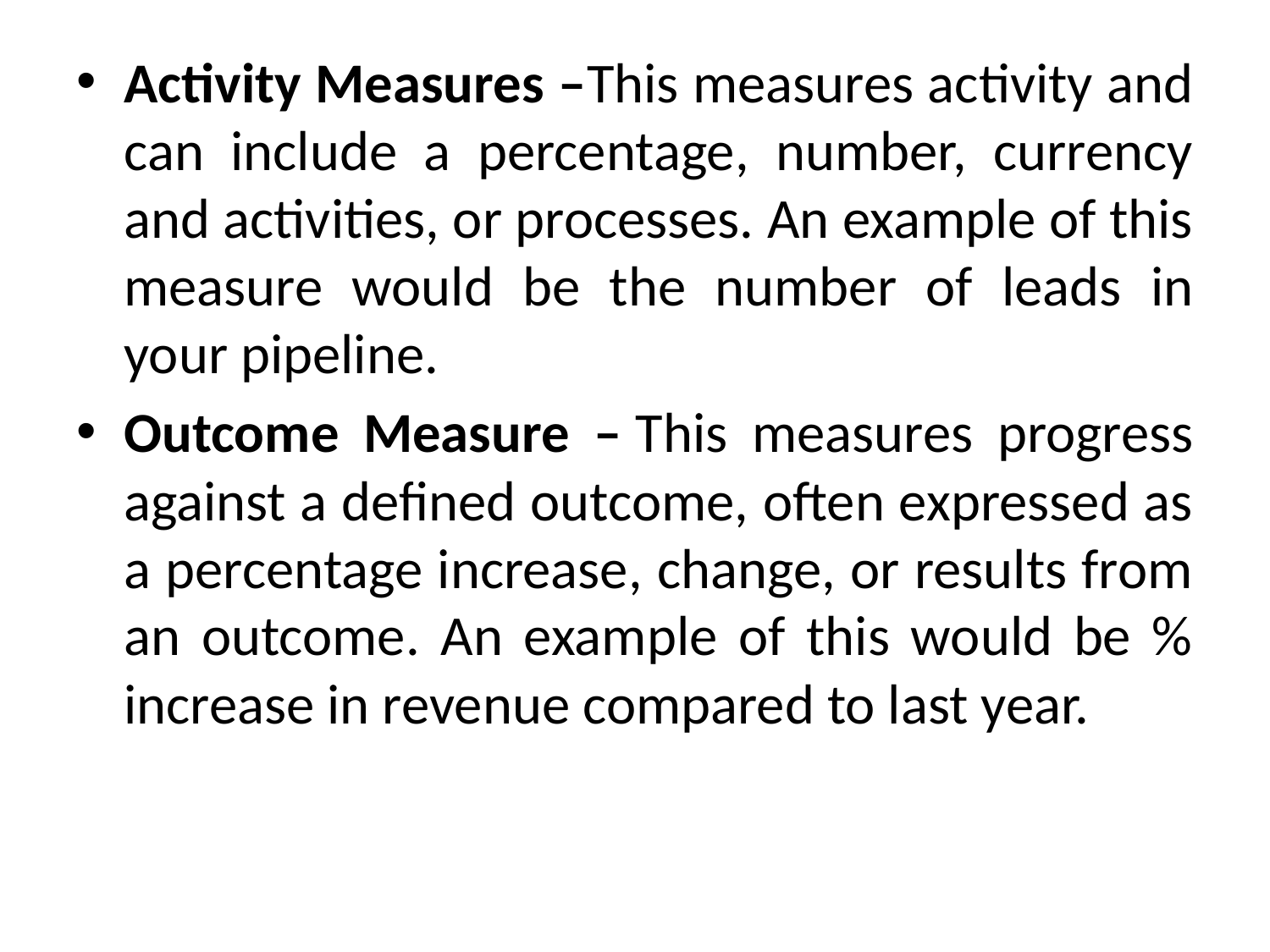

Activity Measures –This measures activity and can include a percentage, number, currency and activities, or processes. An example of this measure would be the number of leads in your pipeline.
Outcome Measure – This measures progress against a defined outcome, often expressed as a percentage increase, change, or results from an outcome. An example of this would be % increase in revenue compared to last year.